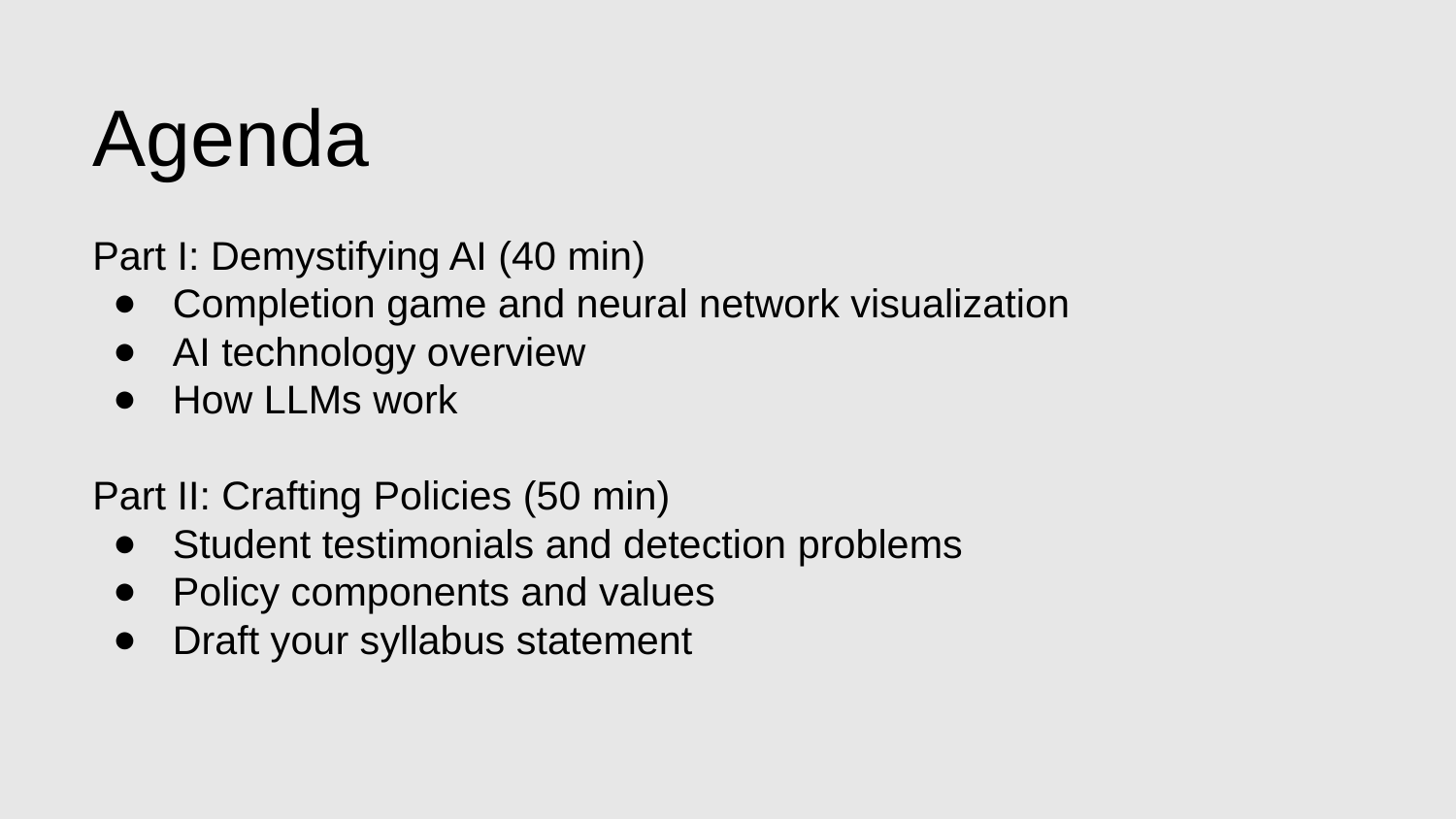

# Agenda

Part I: Demystifying AI (40 min)
Completion game and neural network visualization
AI technology overview
How LLMs work
Part II: Crafting Policies (50 min)
Student testimonials and detection problems
Policy components and values
Draft your syllabus statement